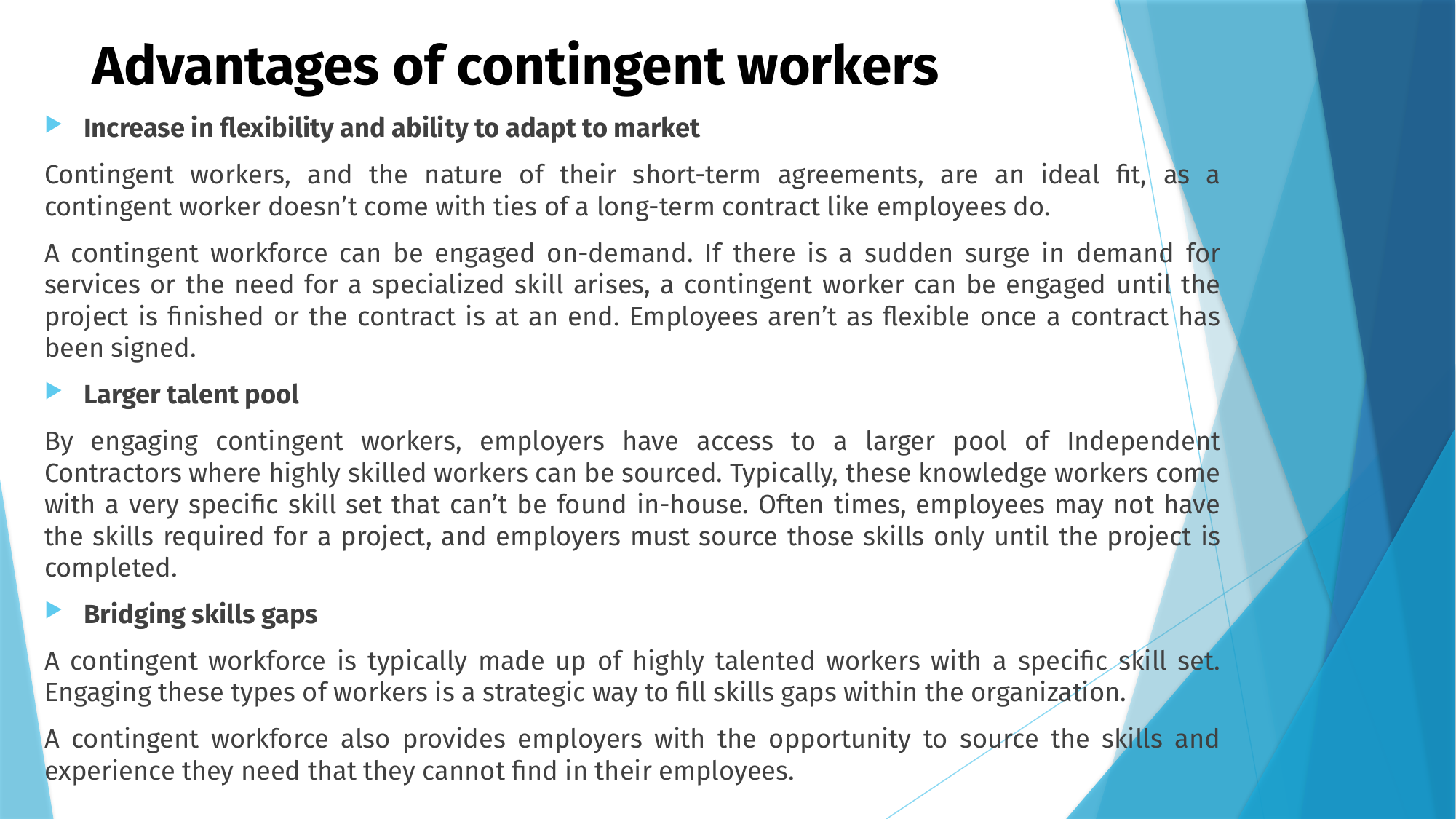

# Advantages of contingent workers
Increase in flexibility and ability to adapt to market
Contingent workers, and the nature of their short-term agreements, are an ideal fit, as a contingent worker doesn’t come with ties of a long-term contract like employees do.
A contingent workforce can be engaged on-demand. If there is a sudden surge in demand for services or the need for a specialized skill arises, a contingent worker can be engaged until the project is finished or the contract is at an end. Employees aren’t as flexible once a contract has been signed.
Larger talent pool
By engaging contingent workers, employers have access to a larger pool of Independent Contractors where highly skilled workers can be sourced. Typically, these knowledge workers come with a very specific skill set that can’t be found in-house. Often times, employees may not have the skills required for a project, and employers must source those skills only until the project is completed.
Bridging skills gaps
A contingent workforce is typically made up of highly talented workers with a specific skill set. Engaging these types of workers is a strategic way to fill skills gaps within the organization.
A contingent workforce also provides employers with the opportunity to source the skills and experience they need that they cannot find in their employees.